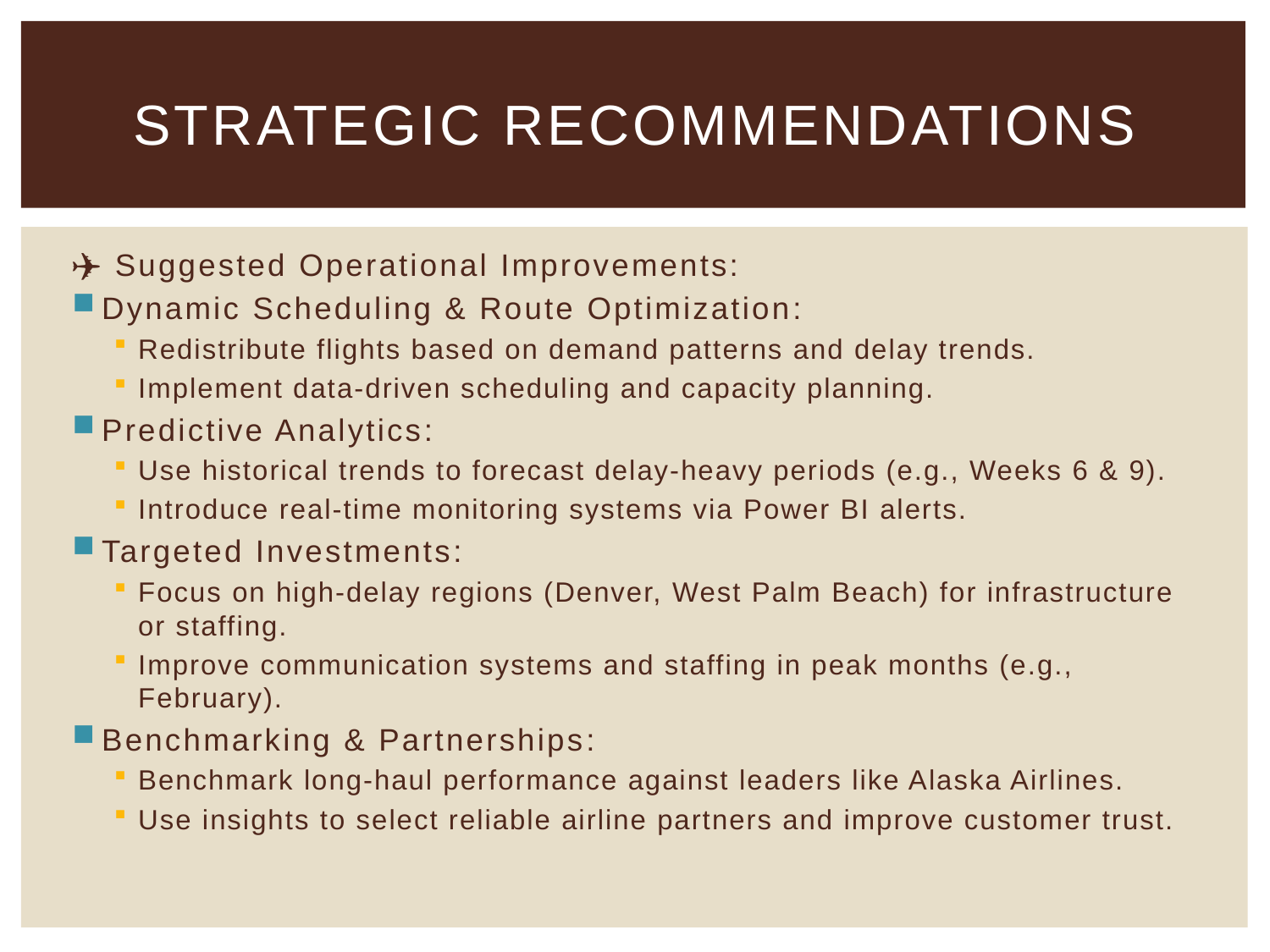

# Strategic Recommendations
✈ Suggested Operational Improvements:
Dynamic Scheduling & Route Optimization:
Redistribute flights based on demand patterns and delay trends.
Implement data-driven scheduling and capacity planning.
Predictive Analytics:
Use historical trends to forecast delay-heavy periods (e.g., Weeks 6 & 9).
Introduce real-time monitoring systems via Power BI alerts.
Targeted Investments:
Focus on high-delay regions (Denver, West Palm Beach) for infrastructure or staffing.
Improve communication systems and staffing in peak months (e.g., February).
Benchmarking & Partnerships:
Benchmark long-haul performance against leaders like Alaska Airlines.
Use insights to select reliable airline partners and improve customer trust.